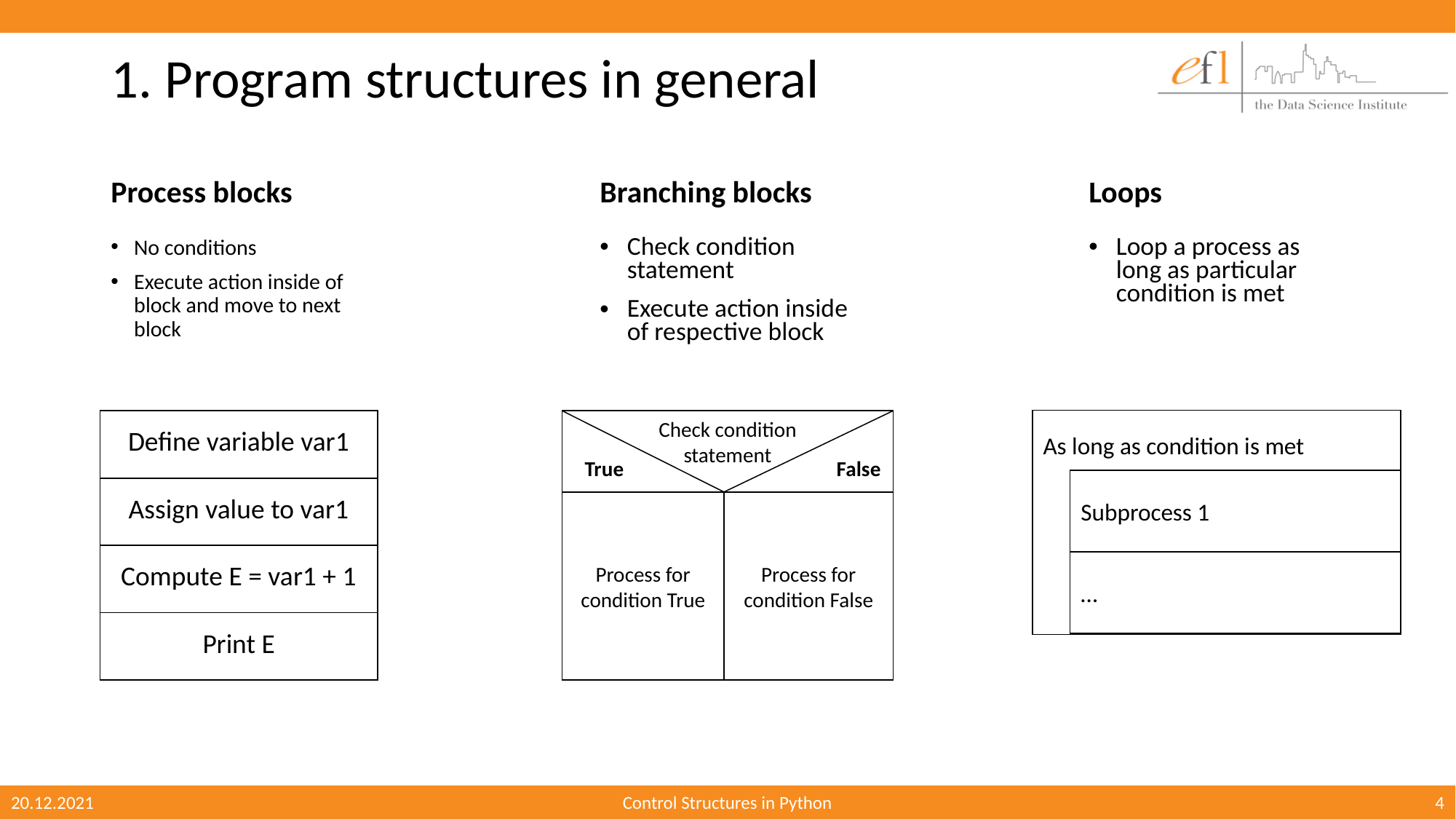

# 1. Program structures in general
Process blocks

Branching blocks

Loops

Check condition statement
Execute action inside of respective block

Loop a process as long as particular condition is met

No conditions
Execute action inside of block and move to next block

As long as condition is met
Subprocess 1
…
| Define variable var1 |
| --- |
| Assign value to var1 |
| Compute E = var1 + 1 |
| Print E |
Check condition
statement

True
False
Process for condition True
Process for condition False
20.12.2021
Control Structures in Python
4